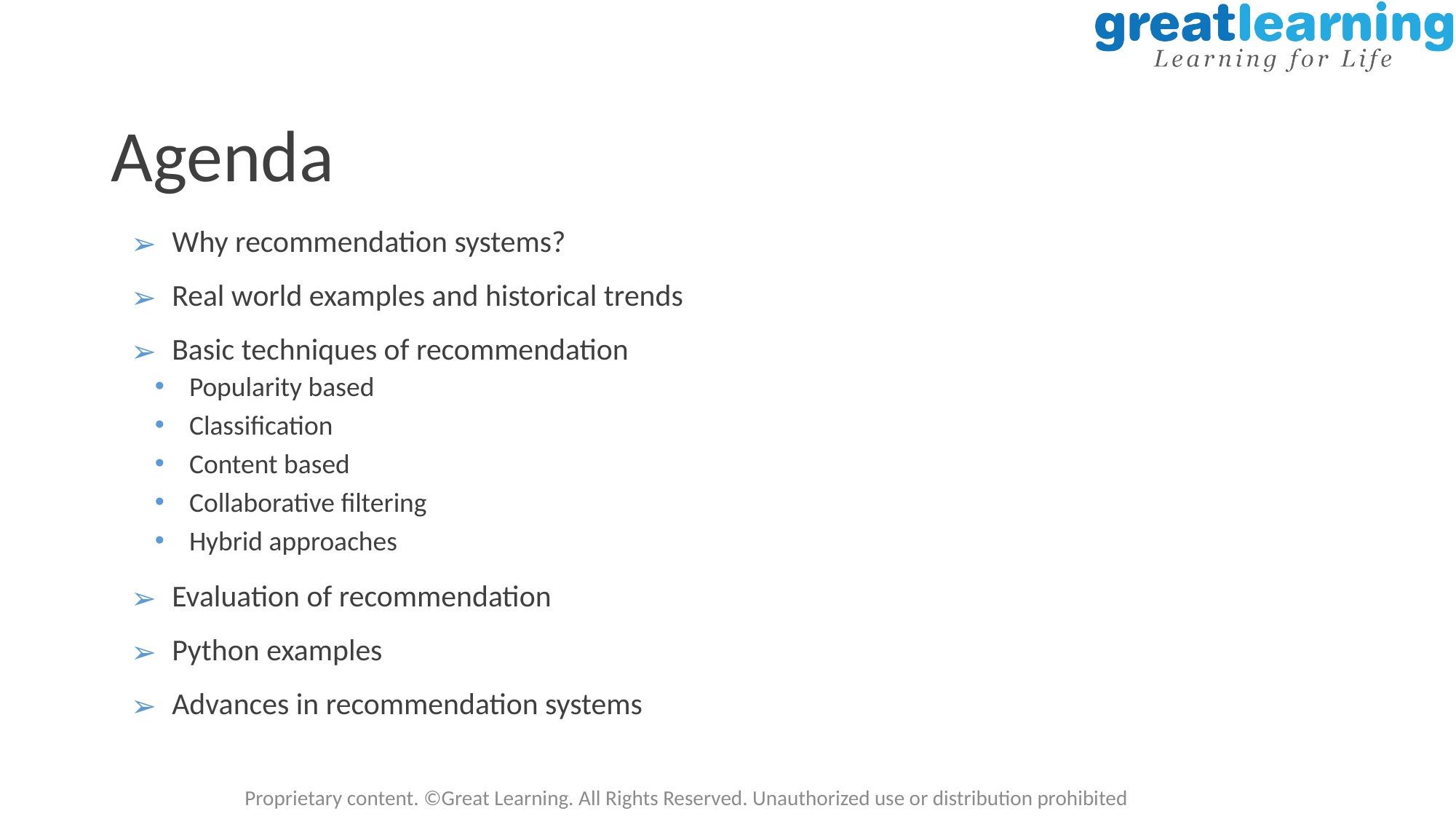

# Agenda
Why recommendation systems?
Real world examples and historical trends
Basic techniques of recommendation
Popularity based
Classification
Content based
Collaborative filtering
Hybrid approaches
Evaluation of recommendation
Python examples
Advances in recommendation systems
Proprietary content. ©Great Learning. All Rights Reserved. Unauthorized use or distribution prohibited